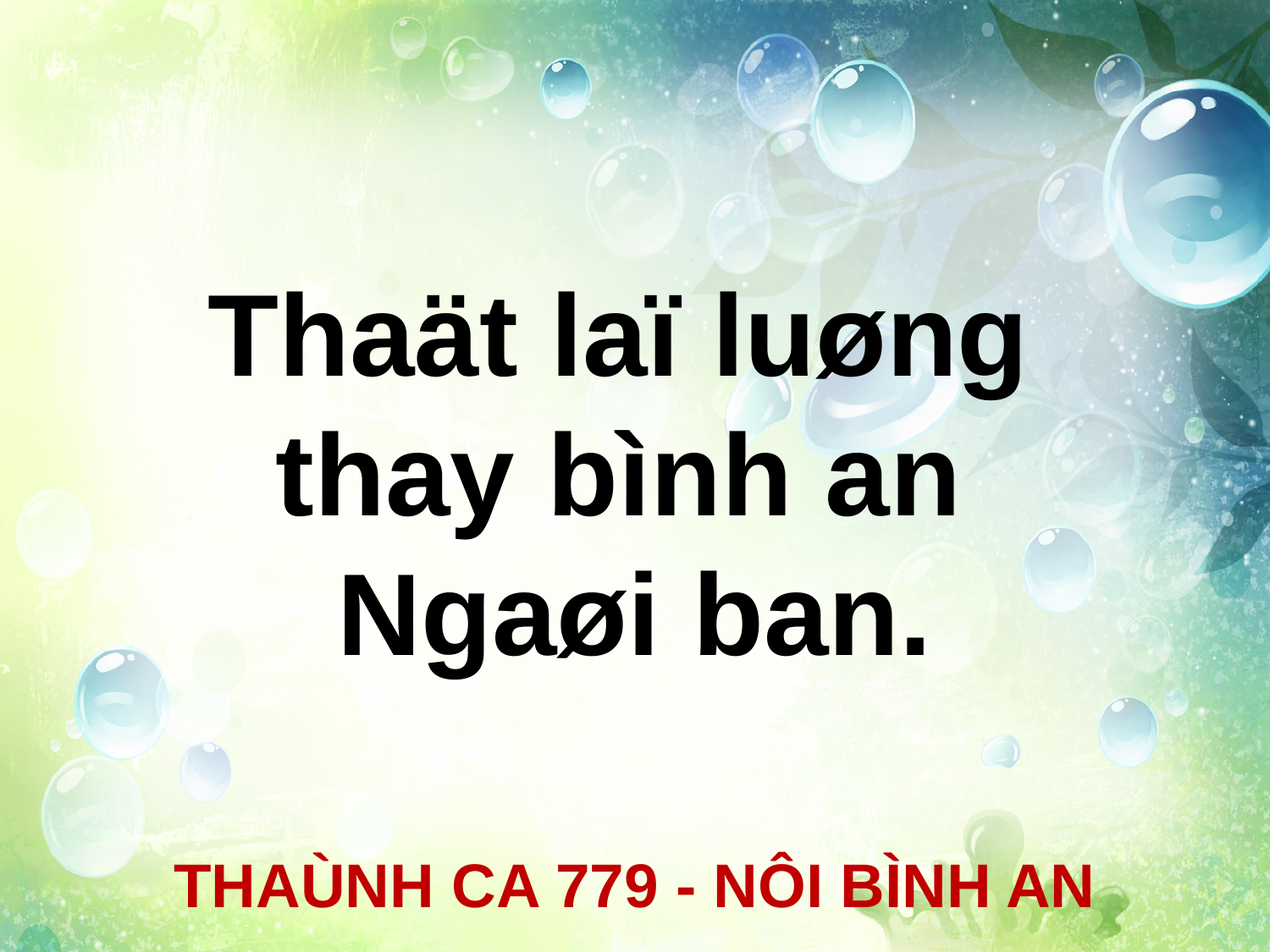

Thaät laï luøng
thay bình an
Ngaøi ban.
THAÙNH CA 779 - NÔI BÌNH AN